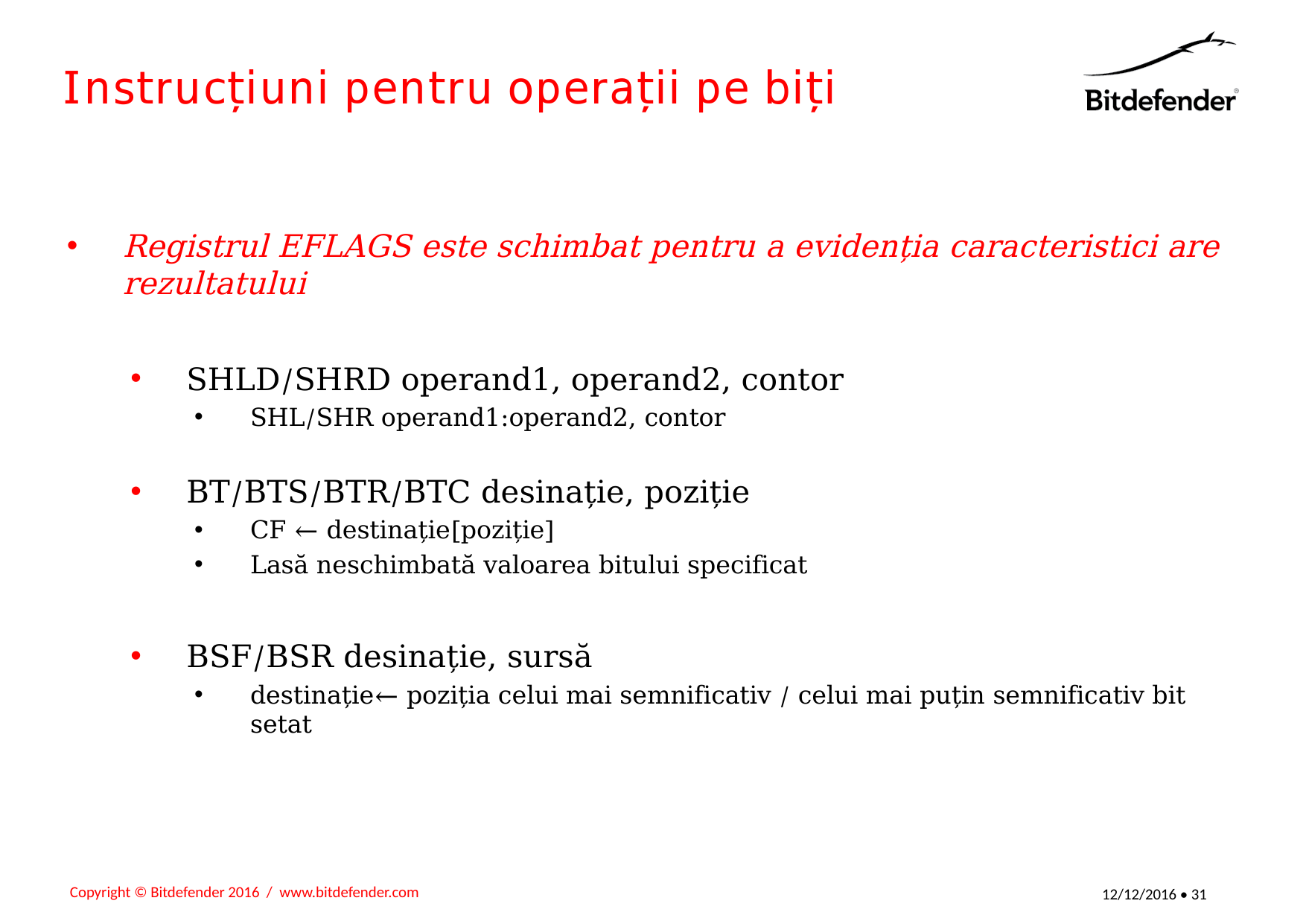

# Instrucțiuni pentru operații pe biți
Registrul EFLAGS este schimbat pentru a evidenția caracteristici are rezultatului

SHLD/SHRD operand1, operand2, contor
SHL/SHR operand1:operand2, contor

BT/BTS/BTR/BTC desinație, poziție
CF ← destinație[poziție]
Lasă neschimbată valoarea bitului specificat

BSF/BSR desinație, sursă
destinație← poziția celui mai semnificativ / celui mai puțin semnificativ bit setat